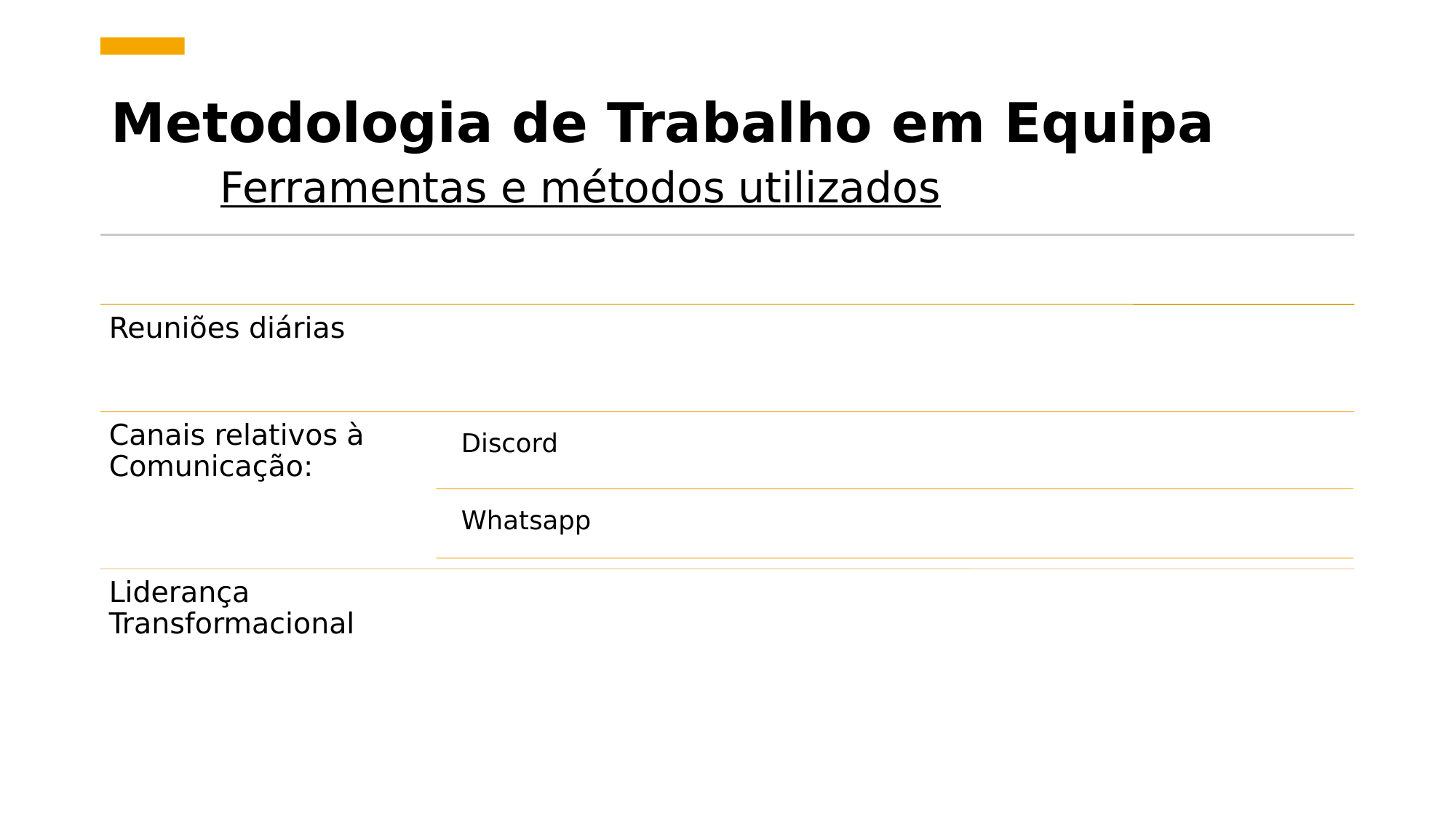

# Metodologia de Trabalho em Equipa Ferramentas e métodos utilizados

Reuniões diárias
Canais relativos à Comunicação:
Discord
Whatsapp
Liderança Transformacional